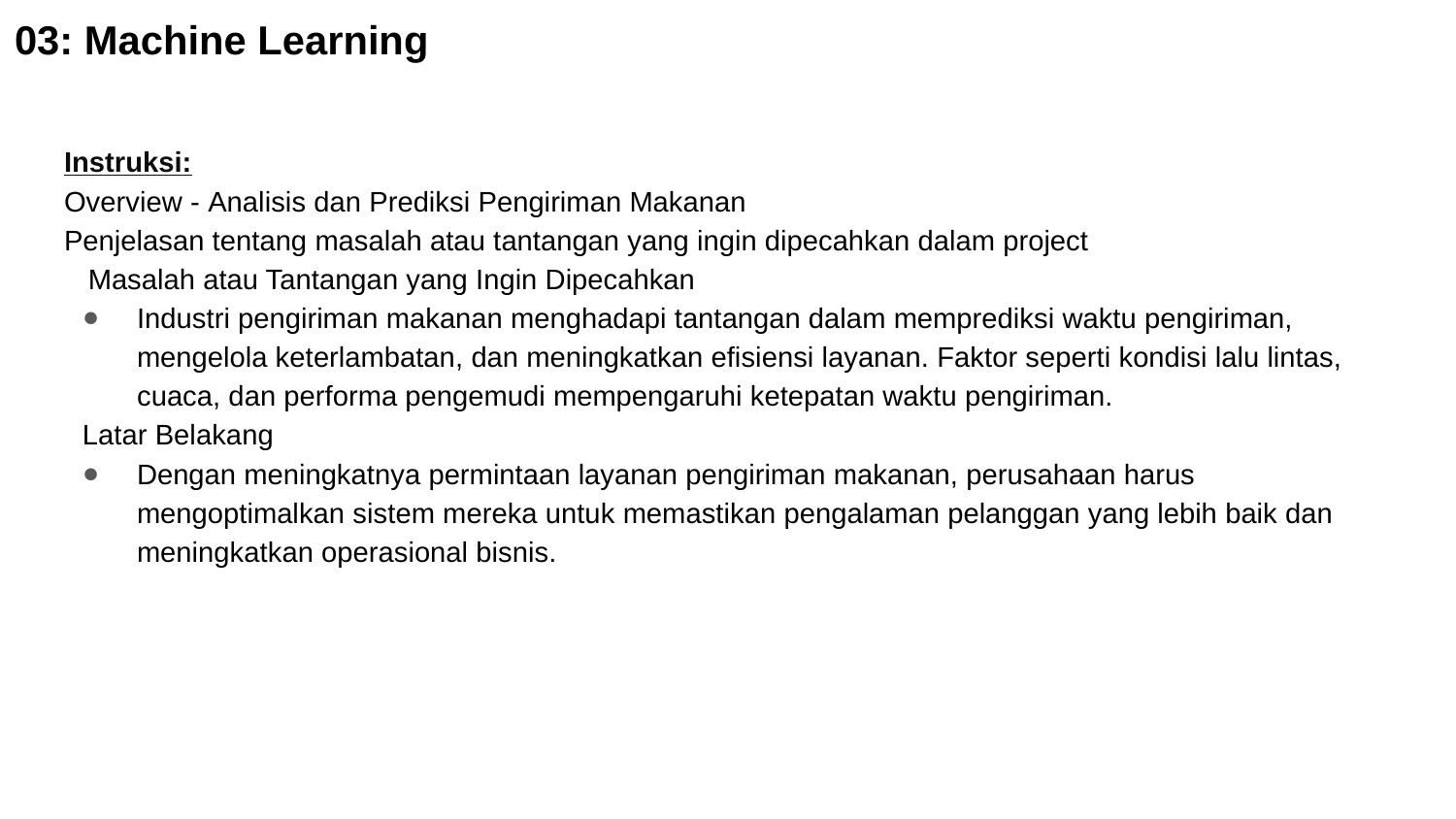

# 03: Machine Learning
Instruksi:
Overview - Analisis dan Prediksi Pengiriman Makanan
Penjelasan tentang masalah atau tantangan yang ingin dipecahkan dalam project
   Masalah atau Tantangan yang Ingin Dipecahkan
Industri pengiriman makanan menghadapi tantangan dalam memprediksi waktu pengiriman, mengelola keterlambatan, dan meningkatkan efisiensi layanan. Faktor seperti kondisi lalu lintas, cuaca, dan performa pengemudi mempengaruhi ketepatan waktu pengiriman.
Latar Belakang
Dengan meningkatnya permintaan layanan pengiriman makanan, perusahaan harus mengoptimalkan sistem mereka untuk memastikan pengalaman pelanggan yang lebih baik dan meningkatkan operasional bisnis.